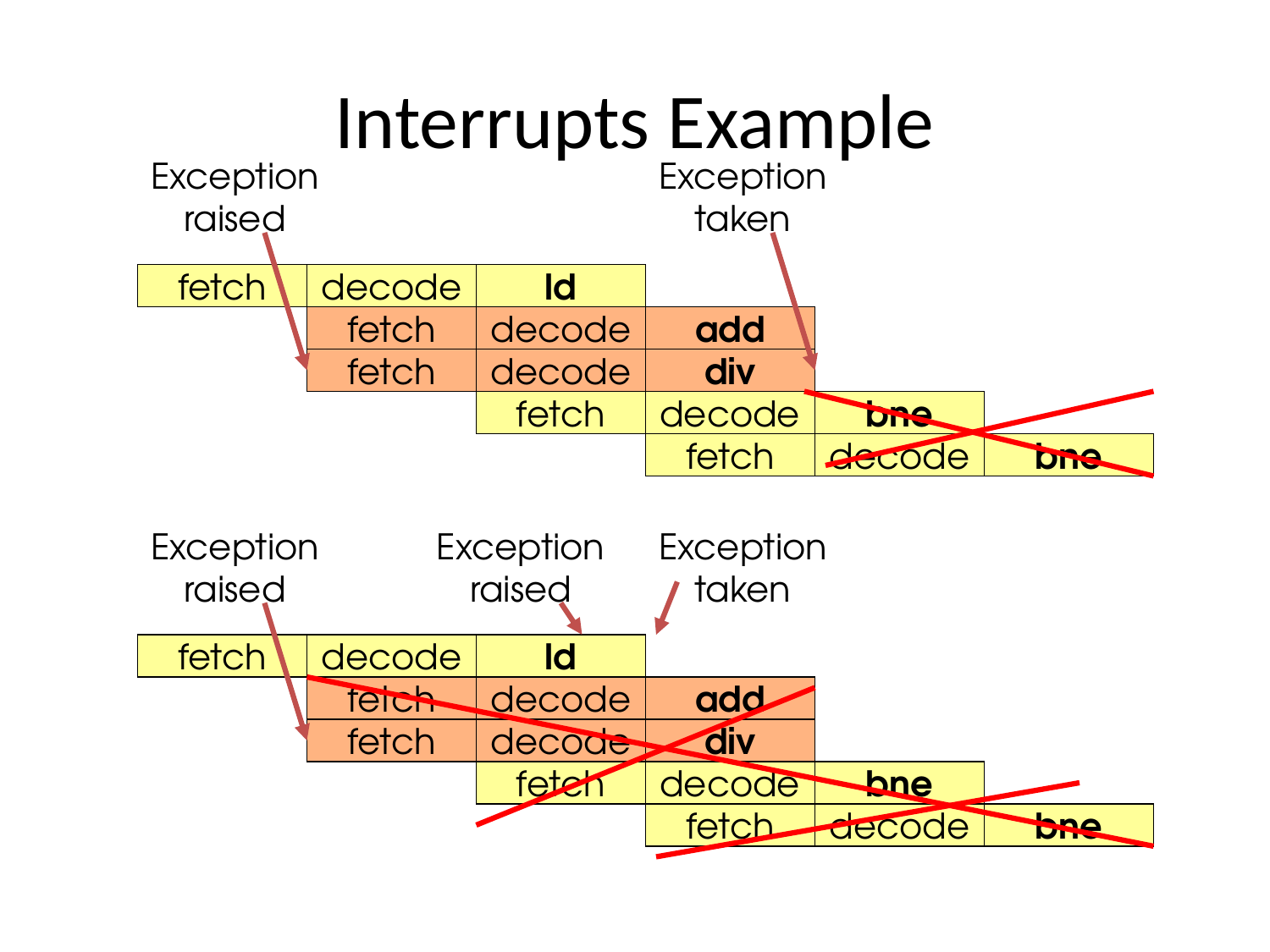

# Interrupts Example
Exception
raised
Exception
taken

fetch
decode
ld
fetch
decode
add
fetch
decode
div
fetch
decode

bne

fetch
decode
bne
Exception
raised
Exception
raised
Exception
taken

fetch
decode
ld
fetch

decode
add

fetch
decode
div
fetch
decode
bne

fetch
decode
bne